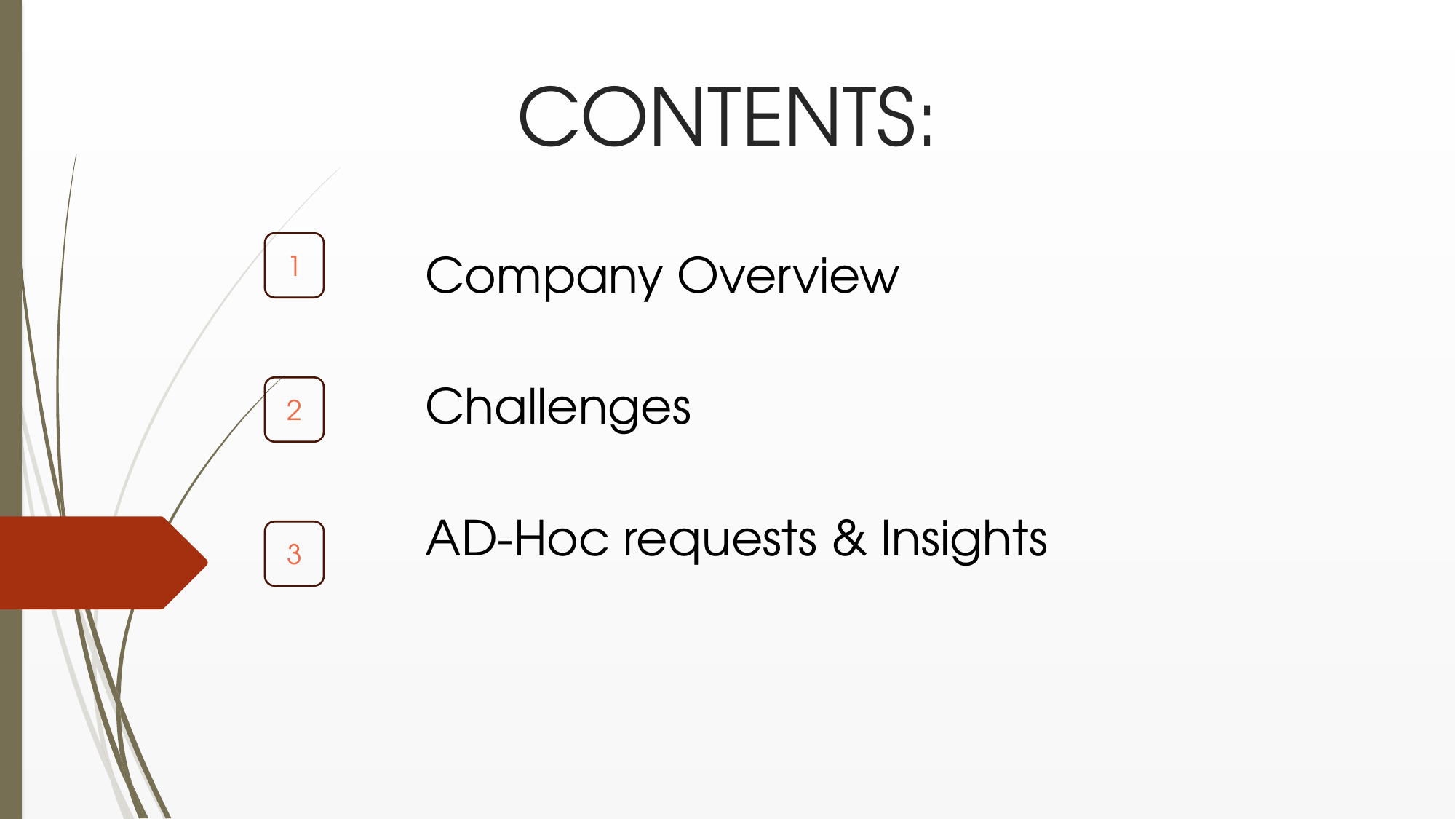

# CONTENTS:
1
Company Overview
Challenges
2
AD-Hoc requests & Insights

3